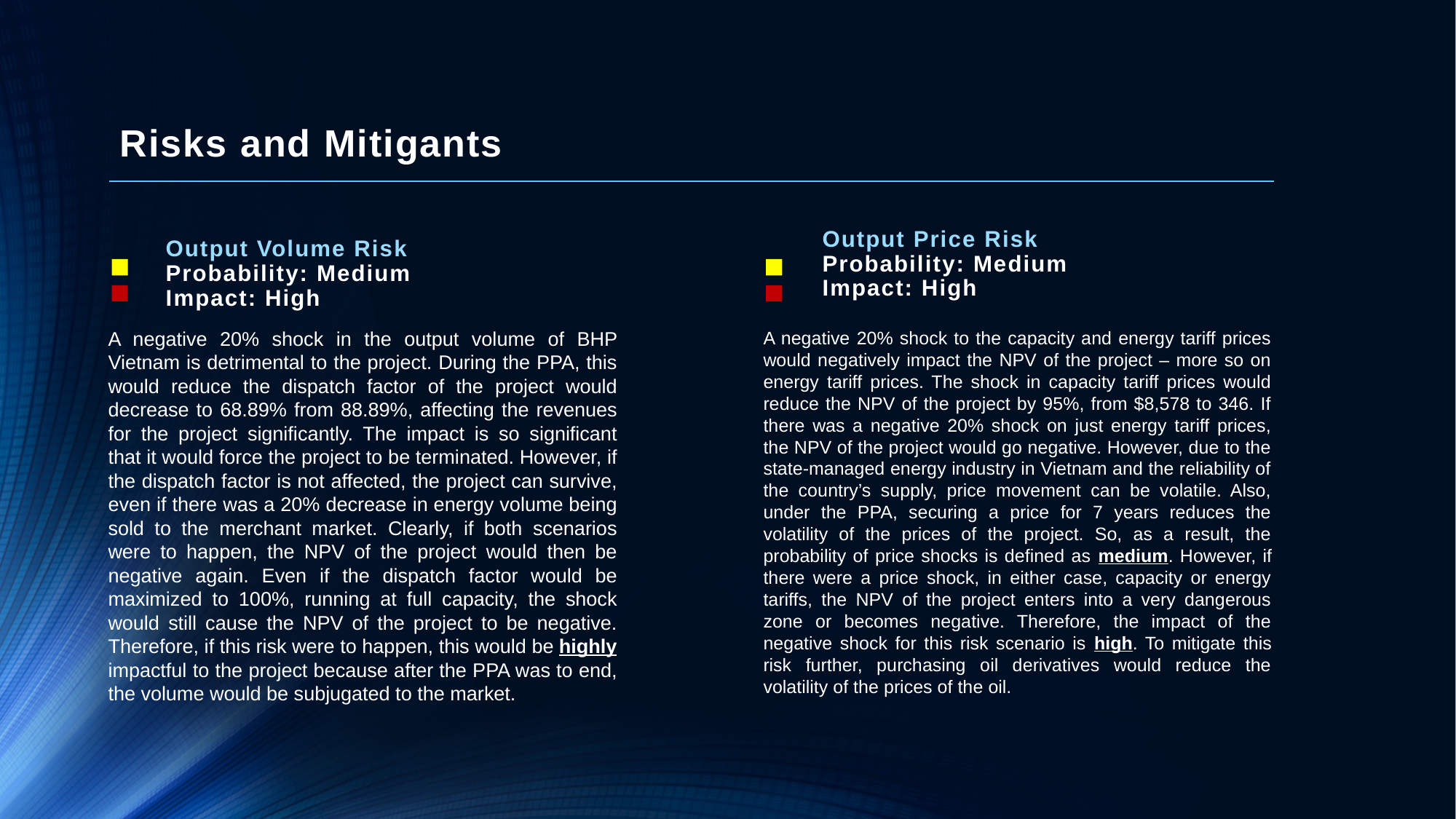

# Risks and Mitigants
Output Price Risk
Probability: Medium
Impact: High
Output Volume Risk
Probability: Medium
Impact: High

A negative 20% shock in the output volume of BHP Vietnam is detrimental to the project. During the PPA, this would reduce the dispatch factor of the project would decrease to 68.89% from 88.89%, affecting the revenues for the project significantly. The impact is so significant that it would force the project to be terminated. However, if the dispatch factor is not affected, the project can survive, even if there was a 20% decrease in energy volume being sold to the merchant market. Clearly, if both scenarios were to happen, the NPV of the project would then be negative again. Even if the dispatch factor would be maximized to 100%, running at full capacity, the shock would still cause the NPV of the project to be negative. Therefore, if this risk were to happen, this would be highly impactful to the project because after the PPA was to end, the volume would be subjugated to the market.
A negative 20% shock to the capacity and energy tariff prices would negatively impact the NPV of the project – more so on energy tariff prices. The shock in capacity tariff prices would reduce the NPV of the project by 95%, from $8,578 to 346. If there was a negative 20% shock on just energy tariff prices, the NPV of the project would go negative. However, due to the state-managed energy industry in Vietnam and the reliability of the country’s supply, price movement can be volatile. Also, under the PPA, securing a price for 7 years reduces the volatility of the prices of the project. So, as a result, the probability of price shocks is defined as medium. However, if there were a price shock, in either case, capacity or energy tariffs, the NPV of the project enters into a very dangerous zone or becomes negative. Therefore, the impact of the negative shock for this risk scenario is high. To mitigate this risk further, purchasing oil derivatives would reduce the volatility of the prices of the oil.